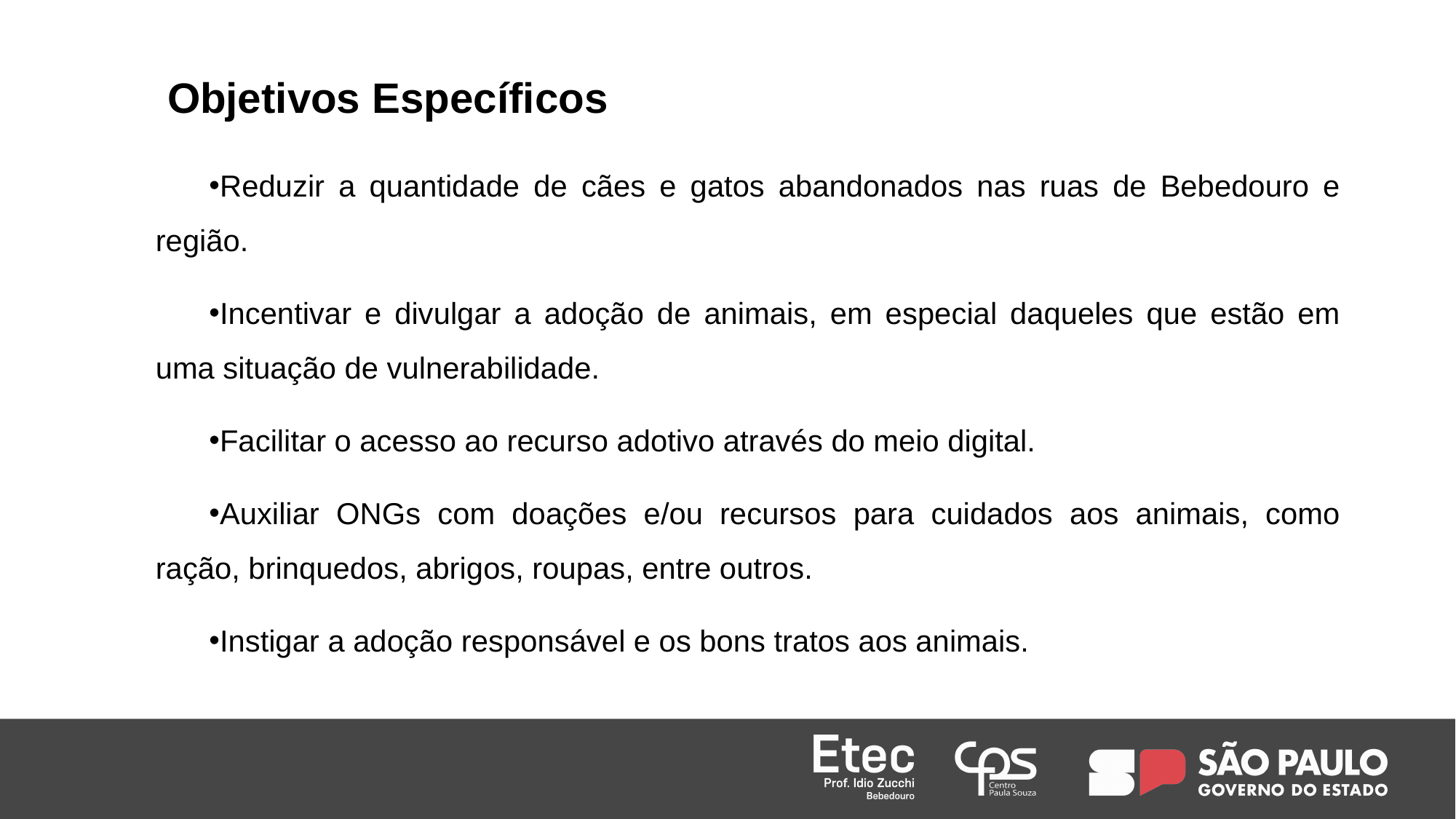

Objetivos Específicos
Reduzir a quantidade de cães e gatos abandonados nas ruas de Bebedouro e região.
Incentivar e divulgar a adoção de animais, em especial daqueles que estão em uma situação de vulnerabilidade.
Facilitar o acesso ao recurso adotivo através do meio digital.
Auxiliar ONGs com doações e/ou recursos para cuidados aos animais, como ração, brinquedos, abrigos, roupas, entre outros.
Instigar a adoção responsável e os bons tratos aos animais.